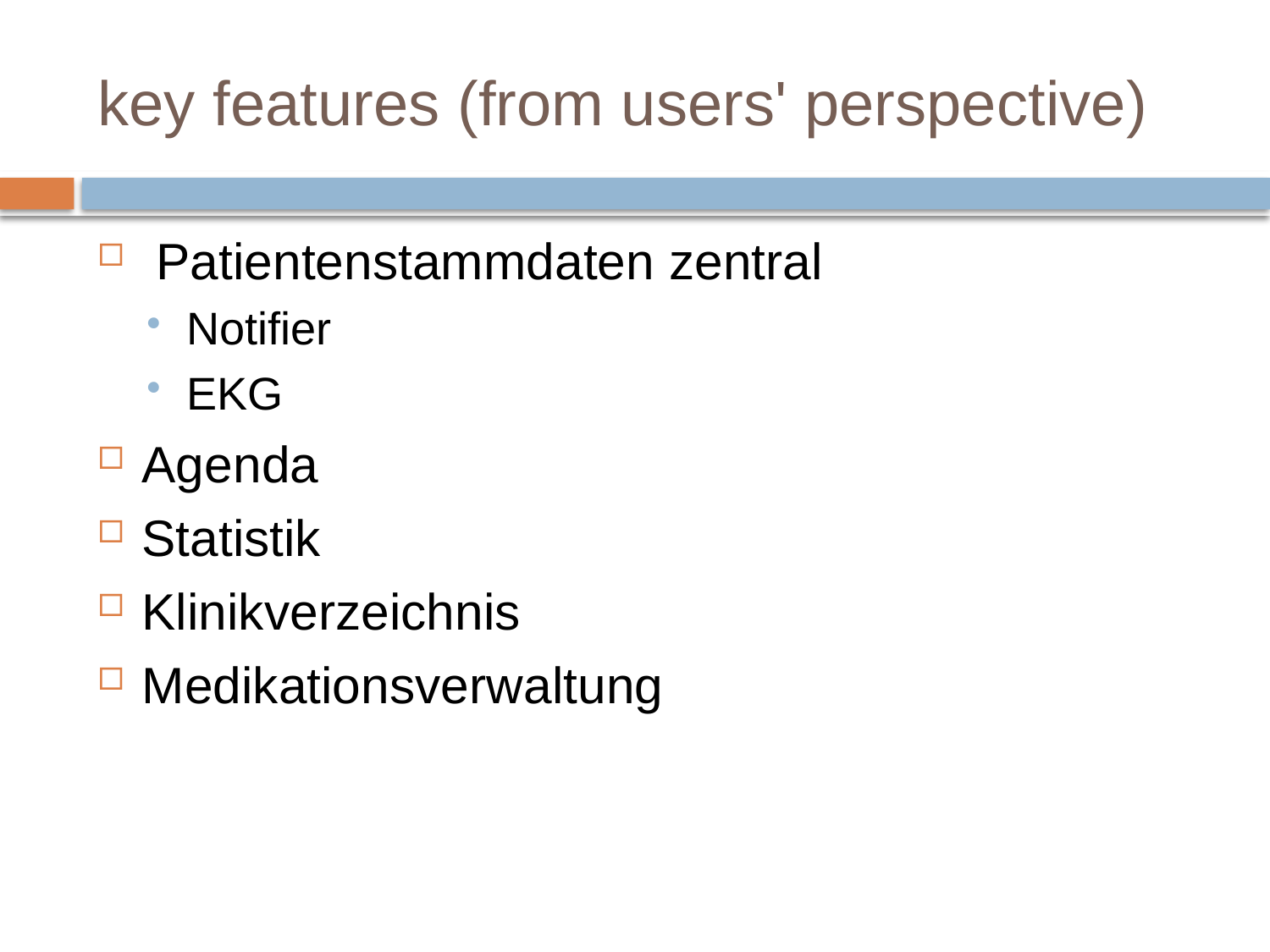

# key features (from users' perspective)
 Patientenstammdaten zentral
Notifier
EKG
Agenda
Statistik
Klinikverzeichnis
Medikationsverwaltung